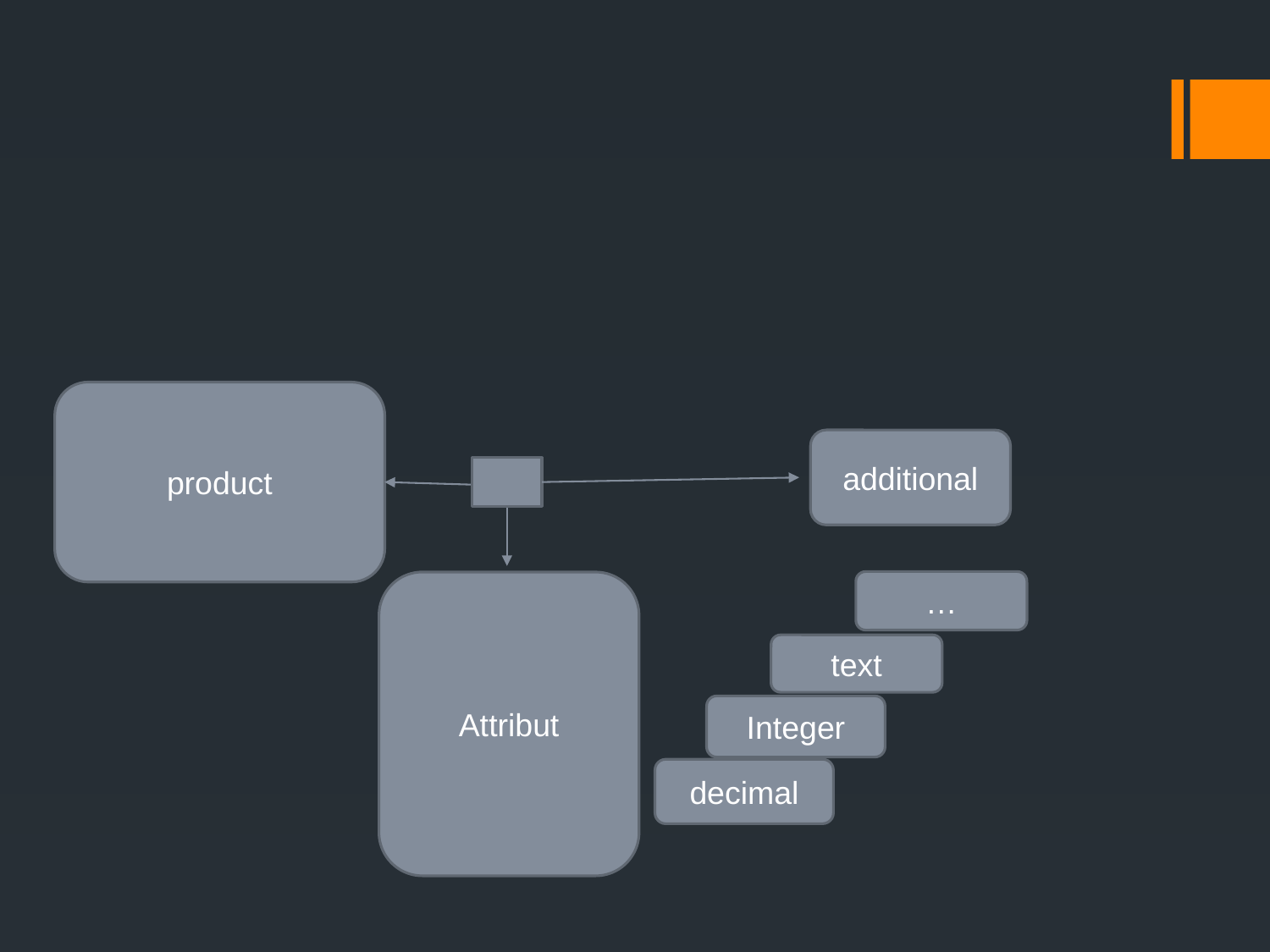

product
additional

…
Attribut
text
Integer
decimal